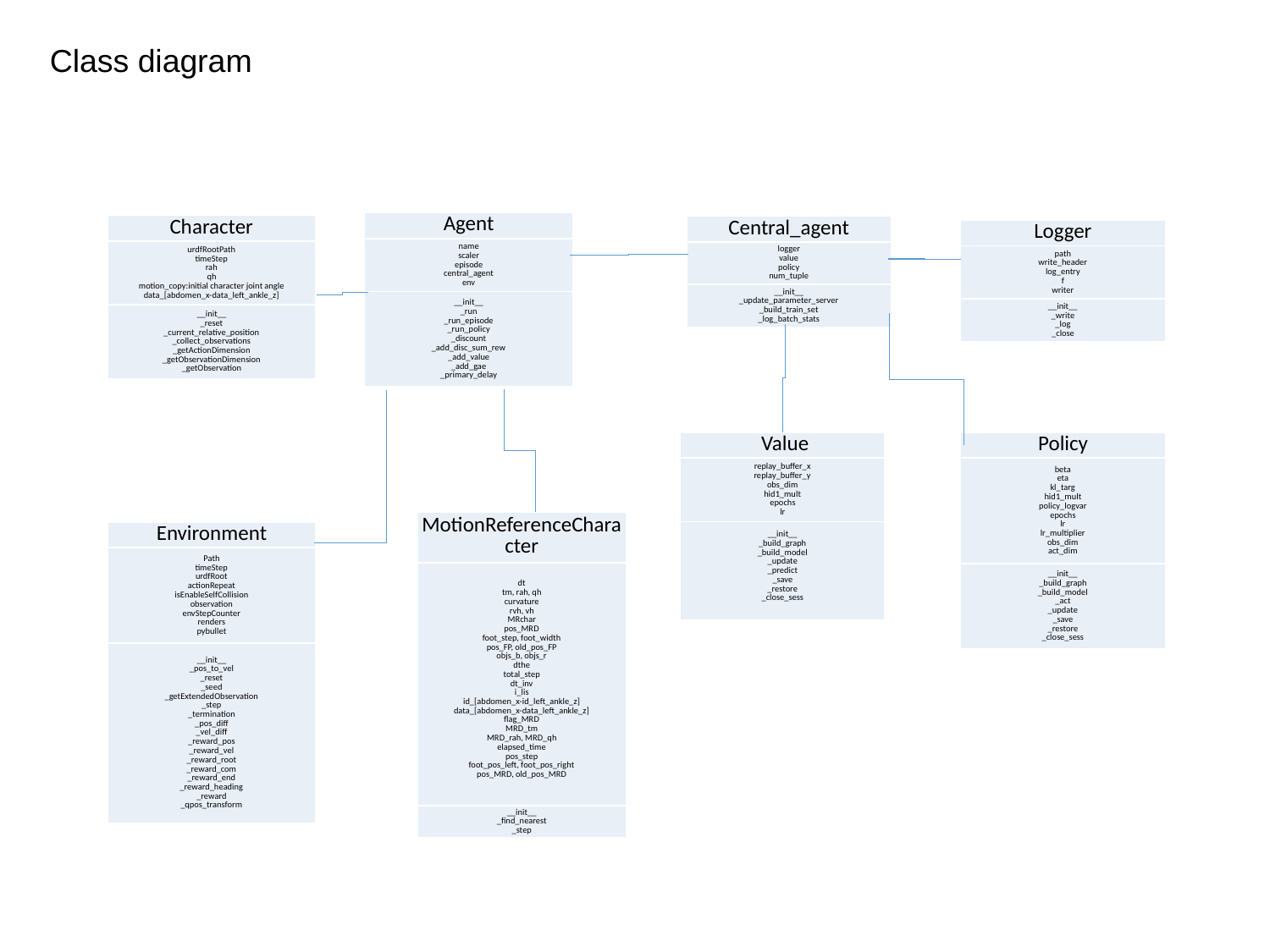

Class diagram
| Agent |
| --- |
| name scaler episode central\_agent env |
| \_\_init\_\_ \_run \_run\_episode \_run\_policy \_discount \_add\_disc\_sum\_rew \_add\_value \_add\_gae \_primary\_delay |
| Character |
| --- |
| urdfRootPath timeStep rah qh motion\_copy:initial character joint angle data\_[abdomen\_x-data\_left\_ankle\_z] |
| \_\_init\_\_ \_reset \_current\_relative\_position \_collect\_observations \_getActionDimension \_getObservationDimension \_getObservation |
| Central\_agent |
| --- |
| logger value policy num\_tuple |
| \_\_init\_\_ \_update\_parameter\_server \_build\_train\_set \_log\_batch\_stats |
| Logger |
| --- |
| path write\_header log\_entry f writer |
| \_\_init\_\_ \_write \_log \_close |

| Value |
| --- |
| replay\_buffer\_x replay\_buffer\_y obs\_dim hid1\_mult epochs lr |
| \_\_init\_\_ \_build\_graph \_build\_model \_update \_predict \_save \_restore \_close\_sess |
| Policy |
| --- |
| beta eta kl\_targ hid1\_mult policy\_logvar epochs lr lr\_multiplier obs\_dim act\_dim |
| \_\_init\_\_ \_build\_graph \_build\_model \_act \_update \_save \_restore \_close\_sess |

| MotionReferenceCharacter |
| --- |
| dt tm, rah, qh curvature rvh, vh MRchar pos\_MRD foot\_step, foot\_width pos\_FP, old\_pos\_FP objs\_b, objs\_r dthe total\_step dt\_inv i\_lis id\_[abdomen\_x-id\_left\_ankle\_z] data\_[abdomen\_x-data\_left\_ankle\_z] flag\_MRD MRD\_tm MRD\_rah, MRD\_qh elapsed\_time pos\_step foot\_pos\_left, foot\_pos\_right pos\_MRD, old\_pos\_MRD |
| \_\_init\_\_ \_find\_nearest \_step |

| Environment |
| --- |
| Path timeStep urdfRoot actionRepeat isEnableSelfCollision observation envStepCounter renders pybullet |
| \_\_init\_\_ \_pos\_to\_vel \_reset \_seed \_getExtendedObservation \_step \_termination \_pos\_diff \_vel\_diff \_reward\_pos \_reward\_vel \_reward\_root \_reward\_com \_reward\_end \_reward\_heading \_reward \_qpos\_transform |